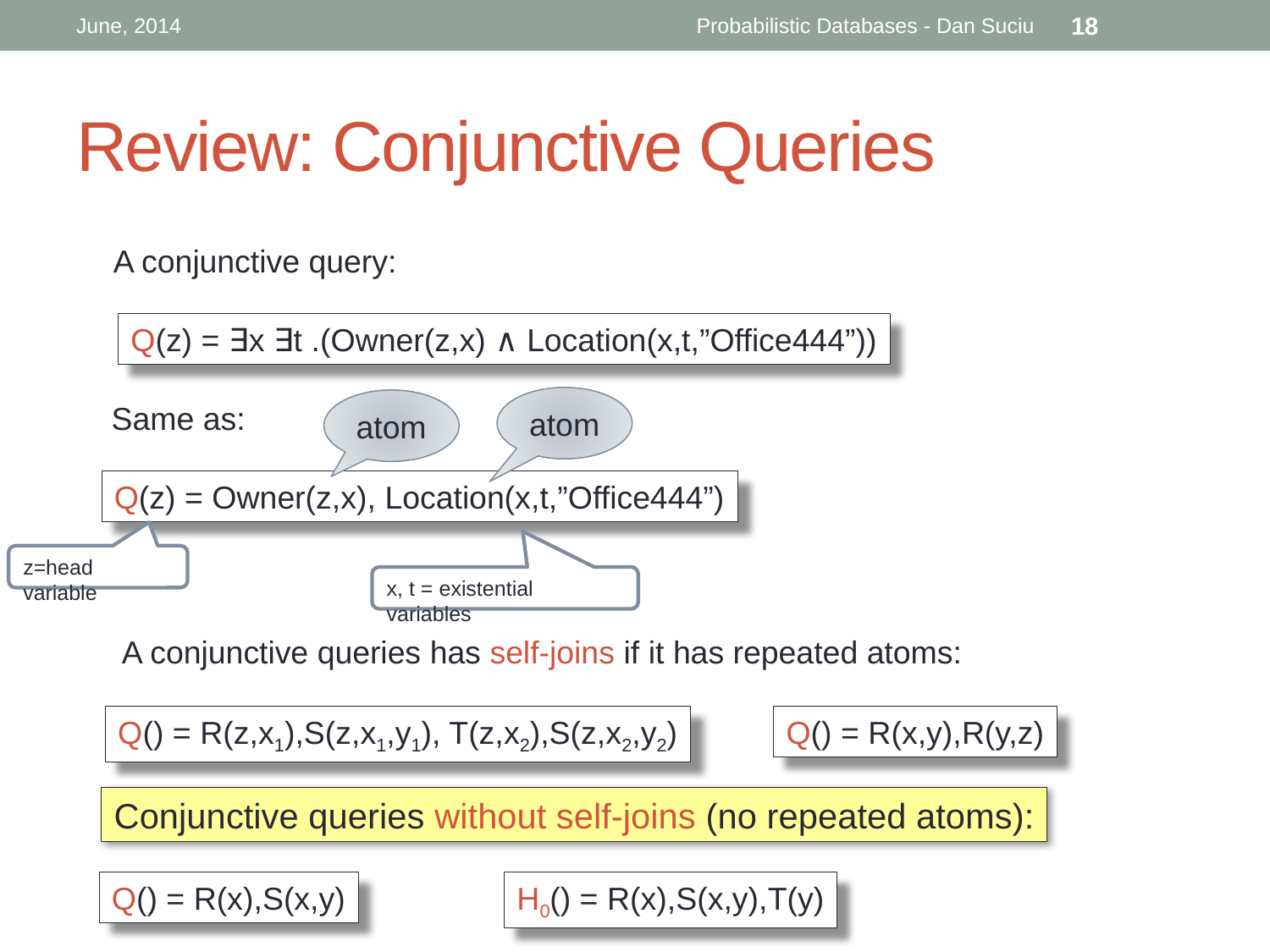

June, 2014
Probabilistic Databases - Dan Suciu
18
# Review: Conjunctive Queries
A conjunctive query:
Q(z) = ∃x ∃t .(Owner(z,x) ∧ Location(x,t,”Office444”))
atom
atom
Same as:
Q(z) = Owner(z,x), Location(x,t,”Office444”)
z=head variable
x, t = existential variables
A conjunctive queries has self-joins if it has repeated atoms:
Q() = R(z,x1),S(z,x1,y1), T(z,x2),S(z,x2,y2)
Q() = R(x,y),R(y,z)
Conjunctive queries without self-joins (no repeated atoms):
Q() = R(x),S(x,y)
H0() = R(x),S(x,y),T(y)